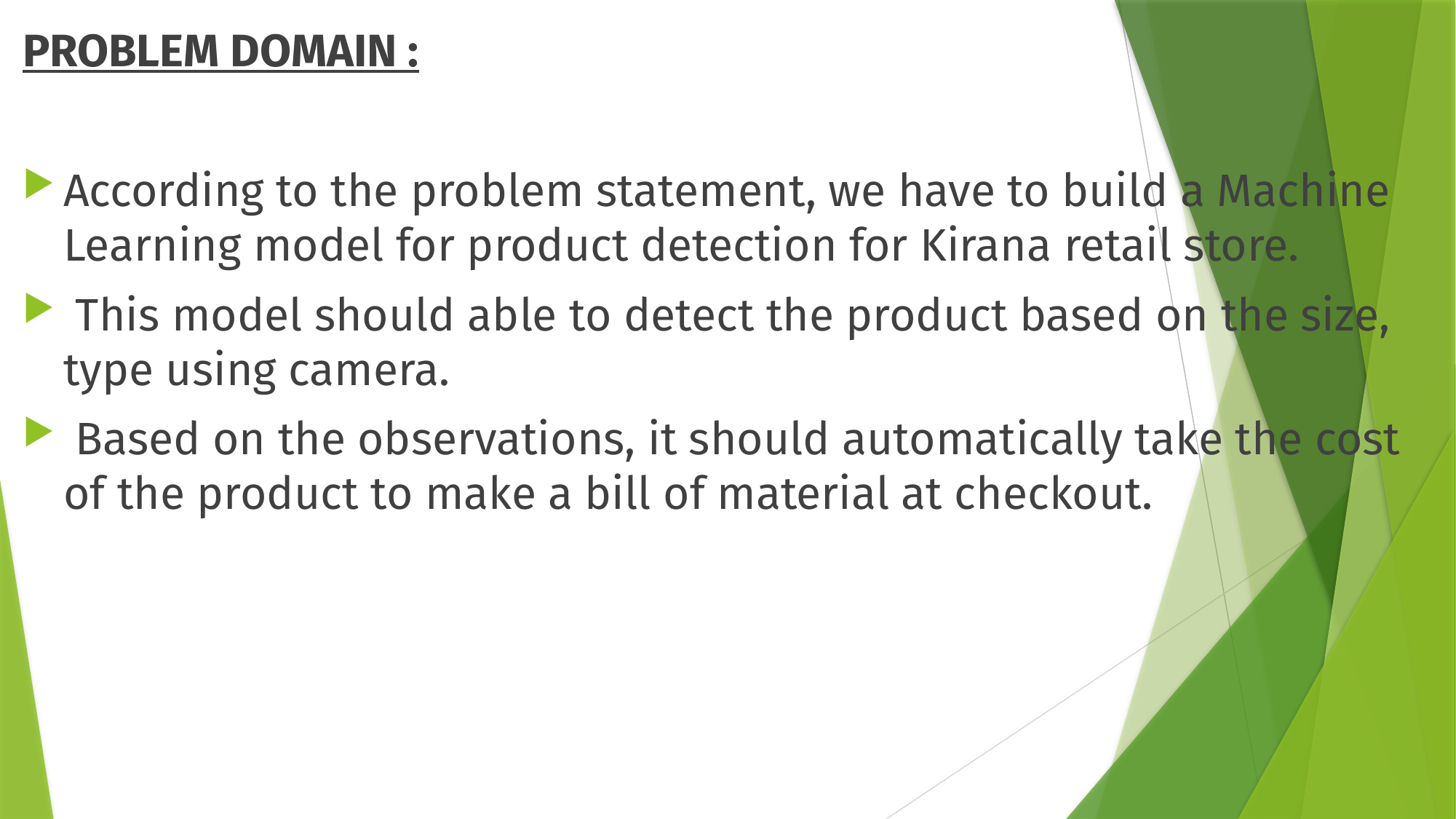

PROBLEM DOMAIN :

According to the problem statement, we have to build a Machine Learning model for product detection for Kirana retail store.
 This model should able to detect the product based on the size, type using camera.
 Based on the observations, it should automatically take the cost of the product to make a bill of material at checkout.